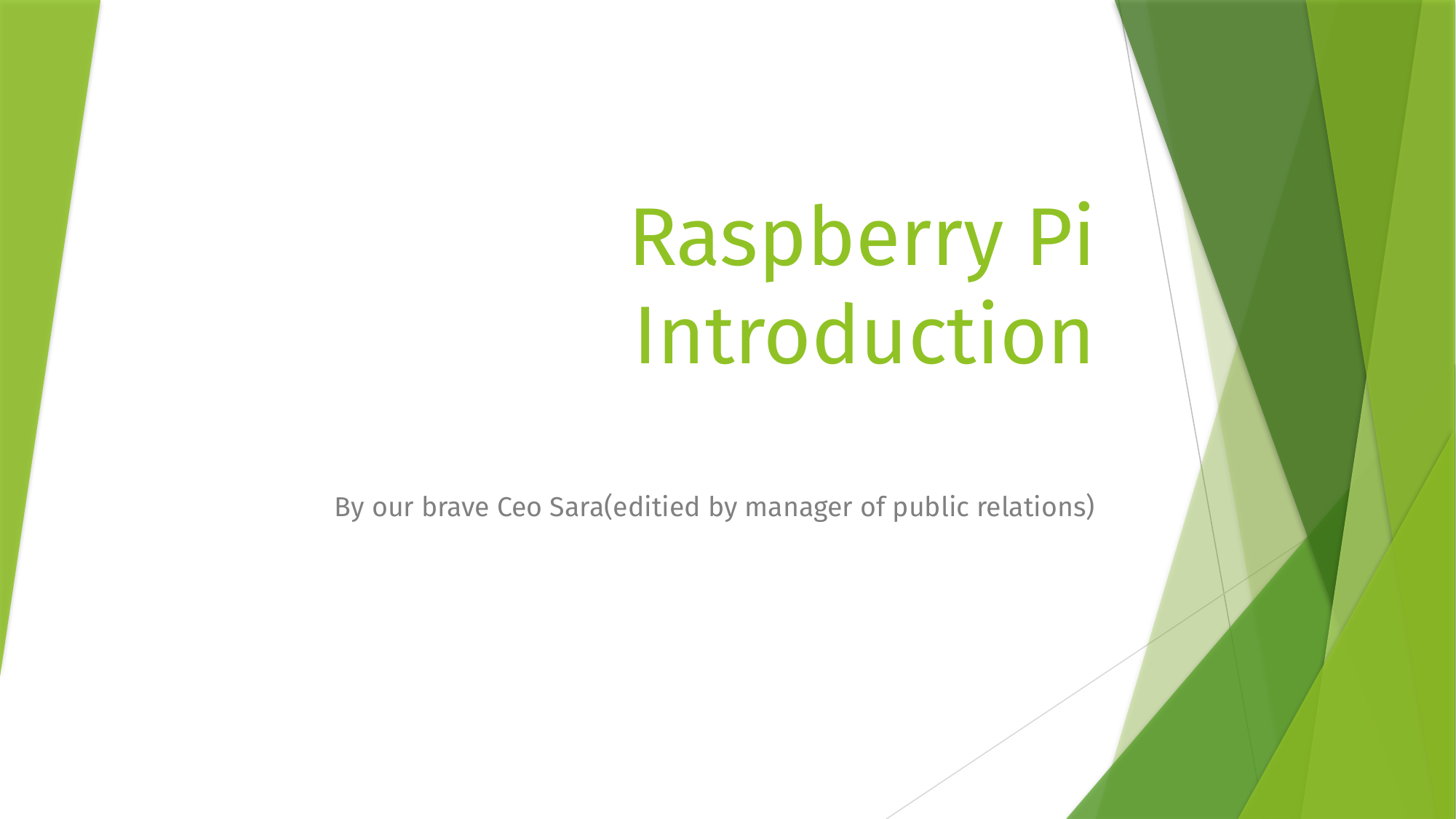

# Raspberry Pi Introduction
By our brave Ceo Sara(editied by manager of public relations)